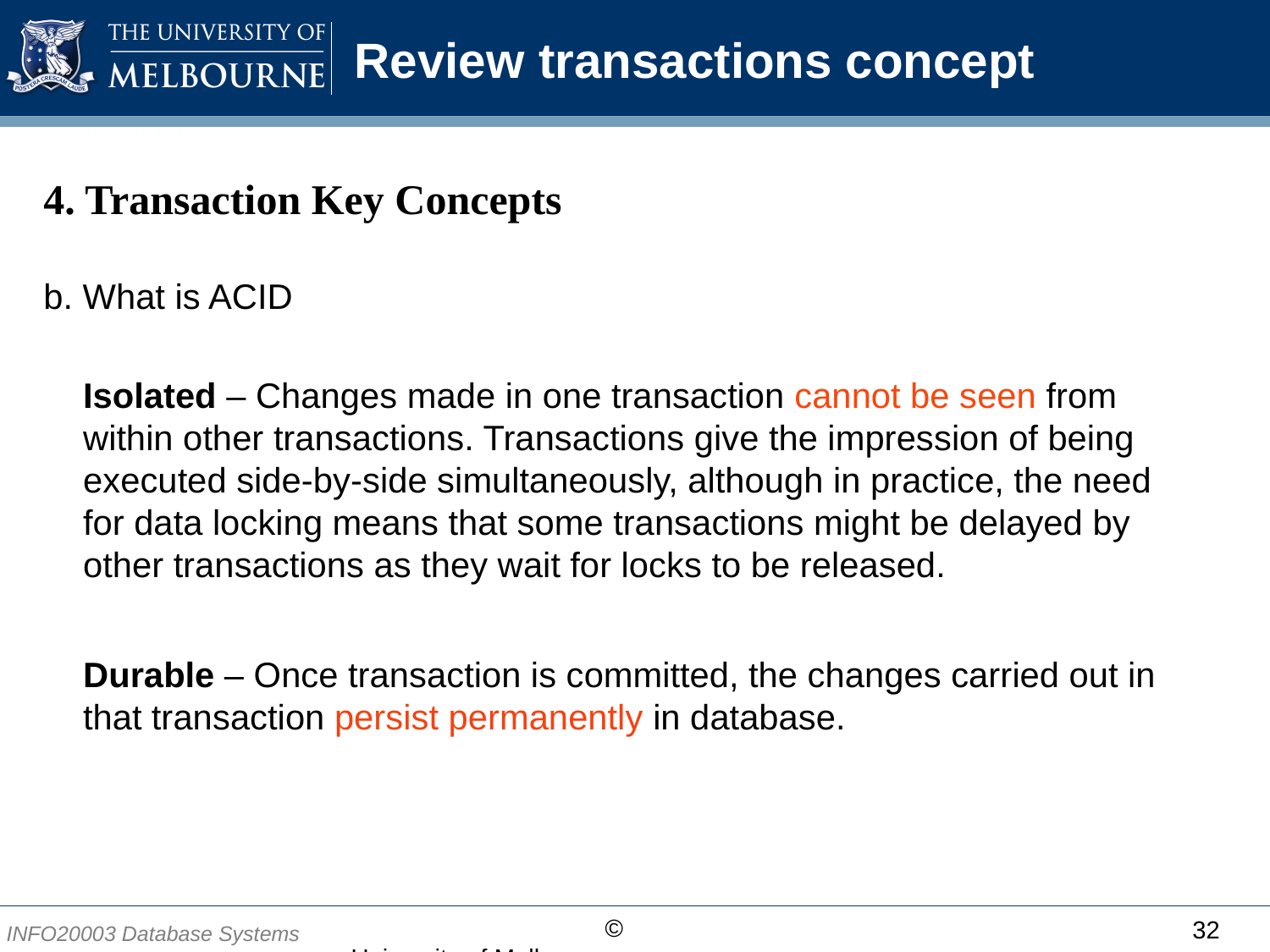

# Review transactions concept
4. Transaction Key Concepts
b. What is ACID
Isolated – Changes made in one transaction cannot be seen from within other transactions. Transactions give the impression of being executed side-by-side simultaneously, although in practice, the need for data locking means that some transactions might be delayed by other transactions as they wait for locks to be released.

Durable – Once transaction is committed, the changes carried out in that transaction persist permanently in database.
32